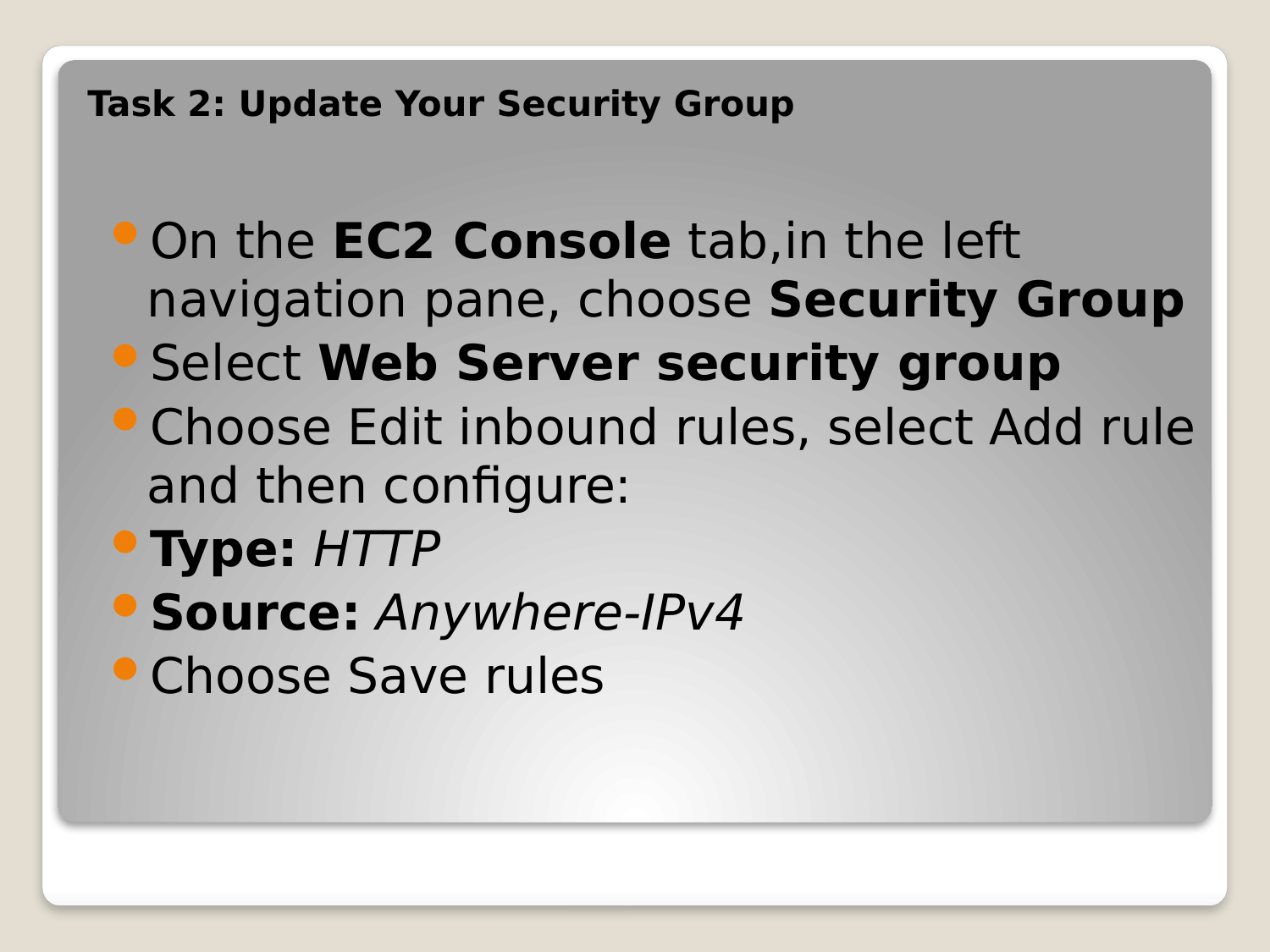

# Task 2: Update Your Security Group
On the EC2 Console tab,in the left navigation pane, choose Security Group
Select Web Server security group
Choose Edit inbound rules, select Add rule and then configure:
Type: HTTP
Source: Anywhere-IPv4
Choose Save rules